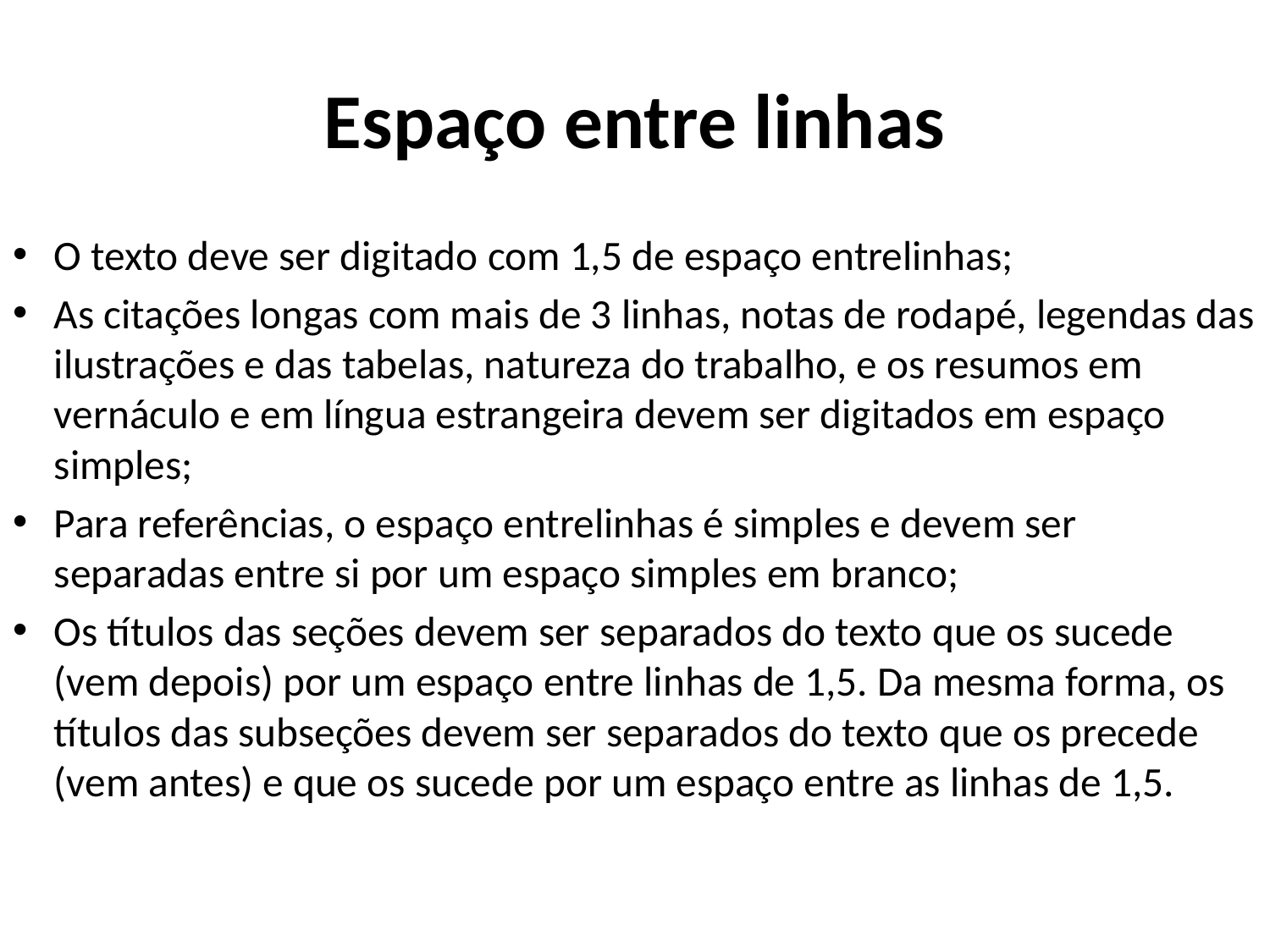

# Espaço entre linhas
O texto deve ser digitado com 1,5 de espaço entrelinhas;
As citações longas com mais de 3 linhas, notas de rodapé, legendas das ilustrações e das tabelas, natureza do trabalho, e os resumos em vernáculo e em língua estrangeira devem ser digitados em espaço simples;
Para referências, o espaço entrelinhas é simples e devem ser separadas entre si por um espaço simples em branco;
Os títulos das seções devem ser separados do texto que os sucede (vem depois) por um espaço entre linhas de 1,5. Da mesma forma, os títulos das subseções devem ser separados do texto que os precede (vem antes) e que os sucede por um espaço entre as linhas de 1,5.